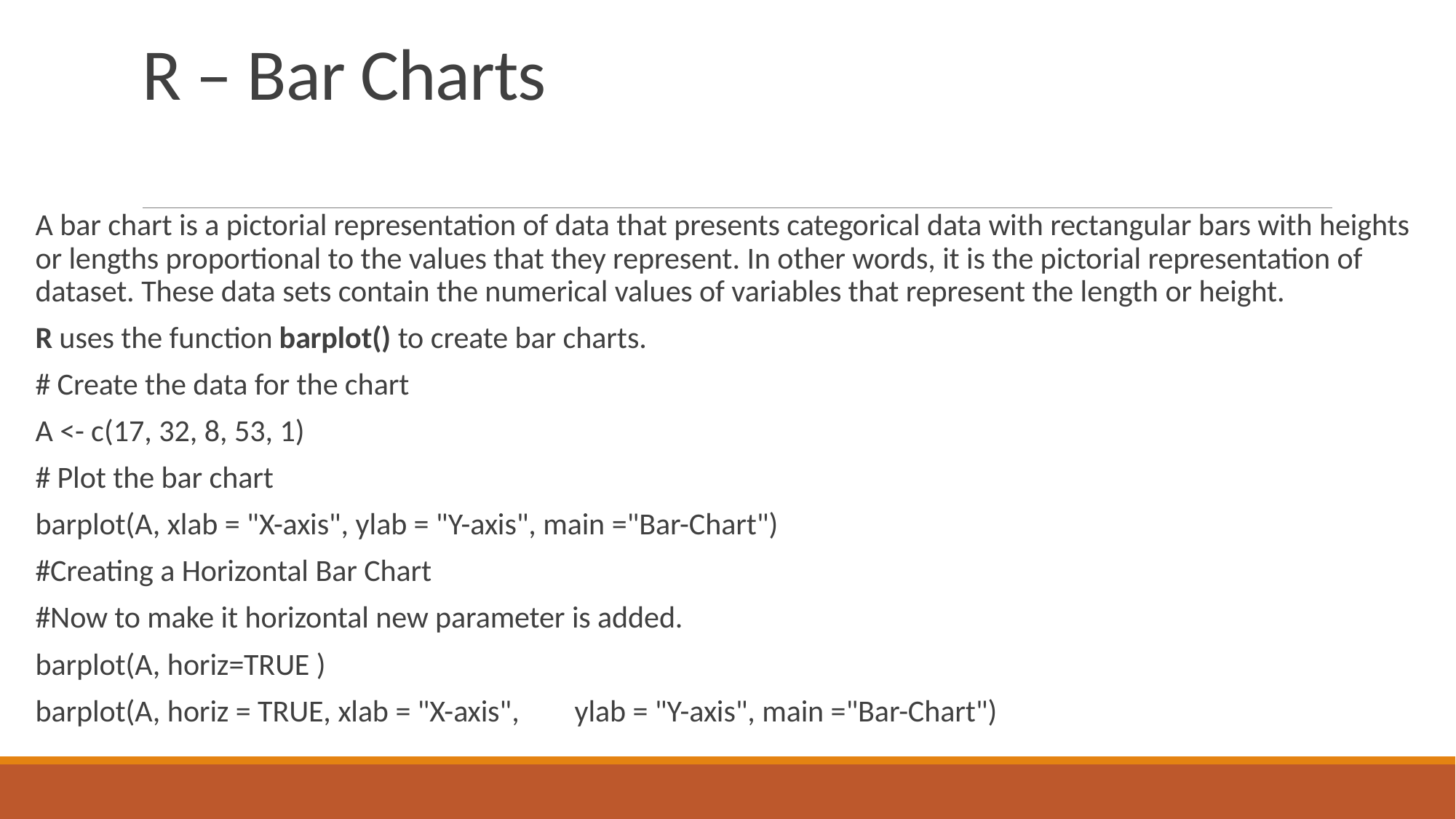

# R – Bar Charts

A bar chart is a pictorial representation of data that presents categorical data with rectangular bars with heights or lengths proportional to the values that they represent. In other words, it is the pictorial representation of dataset. These data sets contain the numerical values of variables that represent the length or height.
R uses the function barplot() to create bar charts.
# Create the data for the chart
A <- c(17, 32, 8, 53, 1)
# Plot the bar chart
barplot(A, xlab = "X-axis", ylab = "Y-axis", main ="Bar-Chart")
#Creating a Horizontal Bar Chart
#Now to make it horizontal new parameter is added.
barplot(A, horiz=TRUE )
barplot(A, horiz = TRUE, xlab = "X-axis",        ylab = "Y-axis", main ="Bar-Chart")